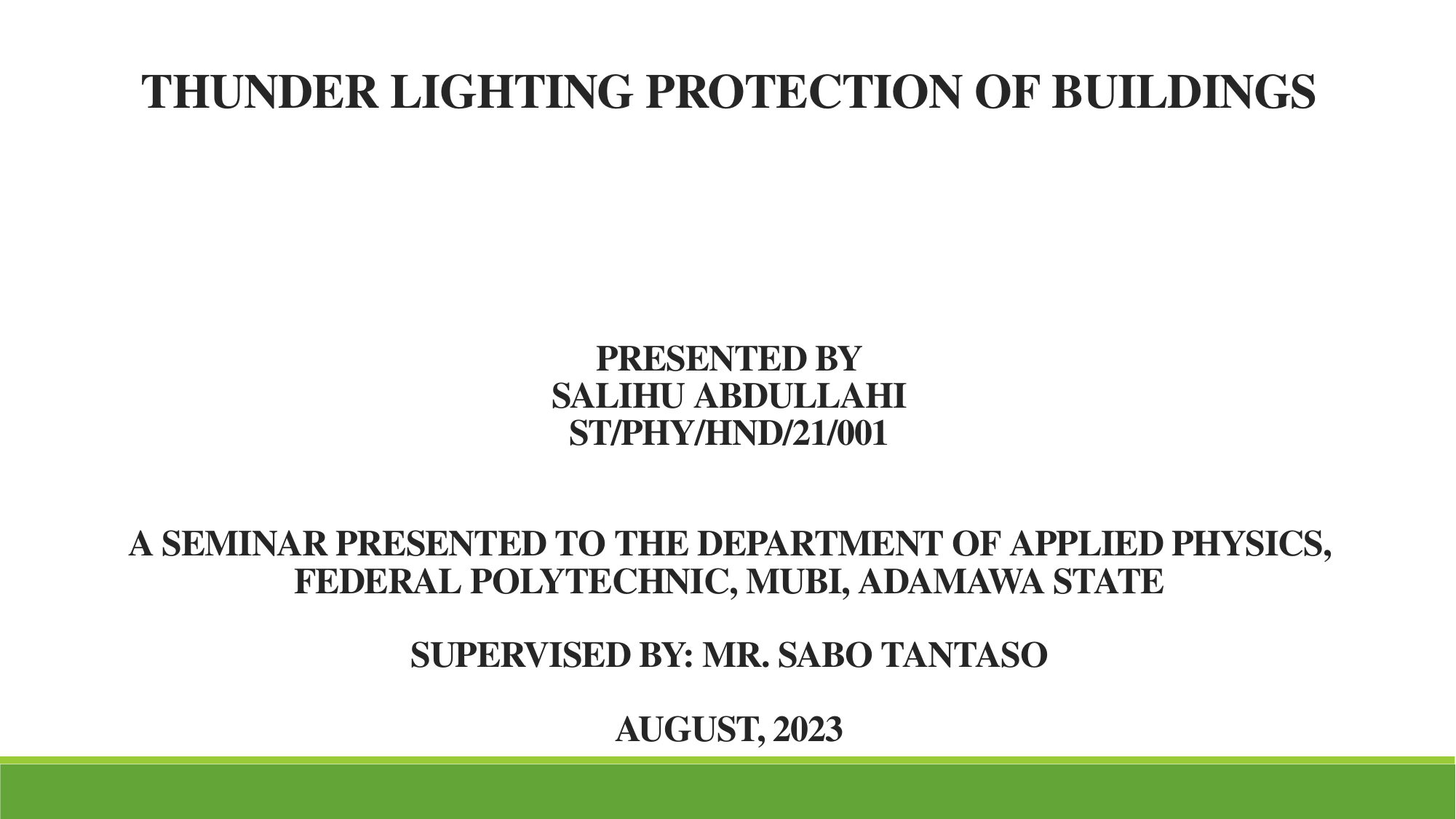

# THUNDER LIGHTING PROTECTION OF BUILDINGS   PRESENTED BY SALIHU ABDULLAHI ST/PHY/HND/21/001     A SEMINAR PRESENTED TO THE DEPARTMENT OF APPLIED PHYSICS, FEDERAL POLYTECHNIC, MUBI, ADAMAWA STATE   SUPERVISED BY: MR. SABO TANTASO    AUGUST, 2023